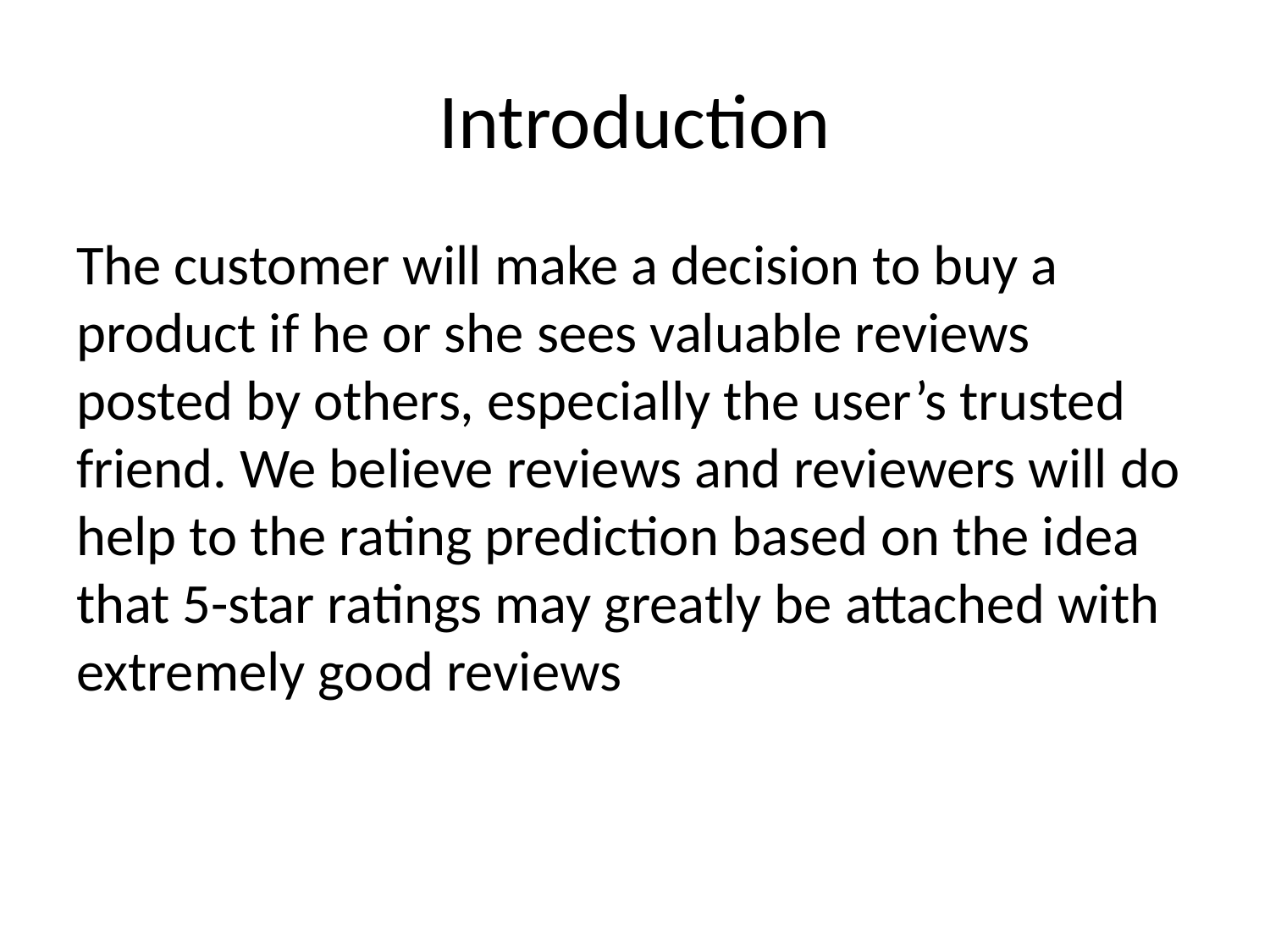

# Introduction
The customer will make a decision to buy a product if he or she sees valuable reviews posted by others, especially the user’s trusted friend. We believe reviews and reviewers will do help to the rating prediction based on the idea that 5-star ratings may greatly be attached with extremely good reviews